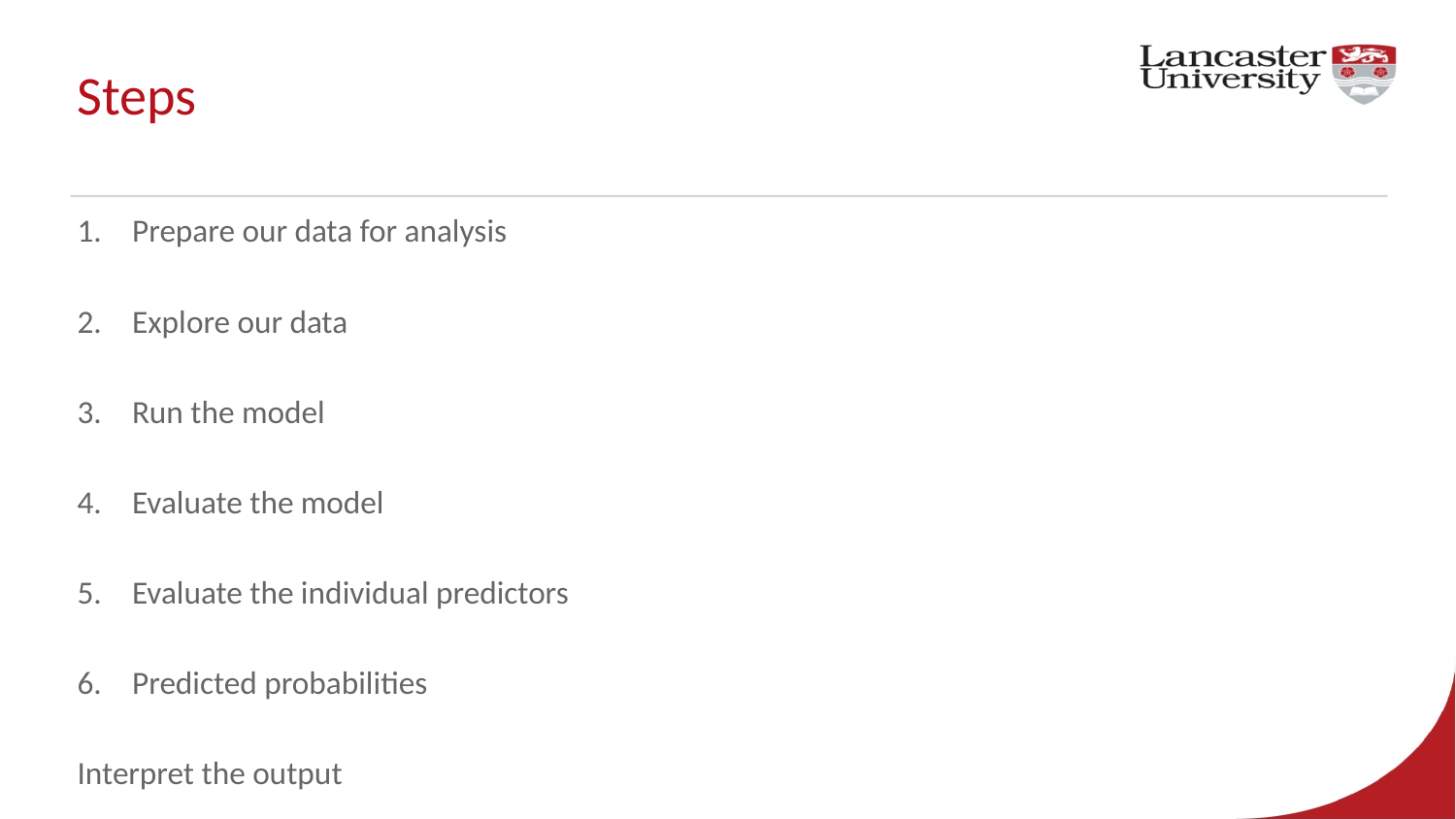

# Steps
Prepare our data for analysis

Explore our data

Run the model

Evaluate the model

Evaluate the individual predictors

Predicted probabilities

Interpret the output